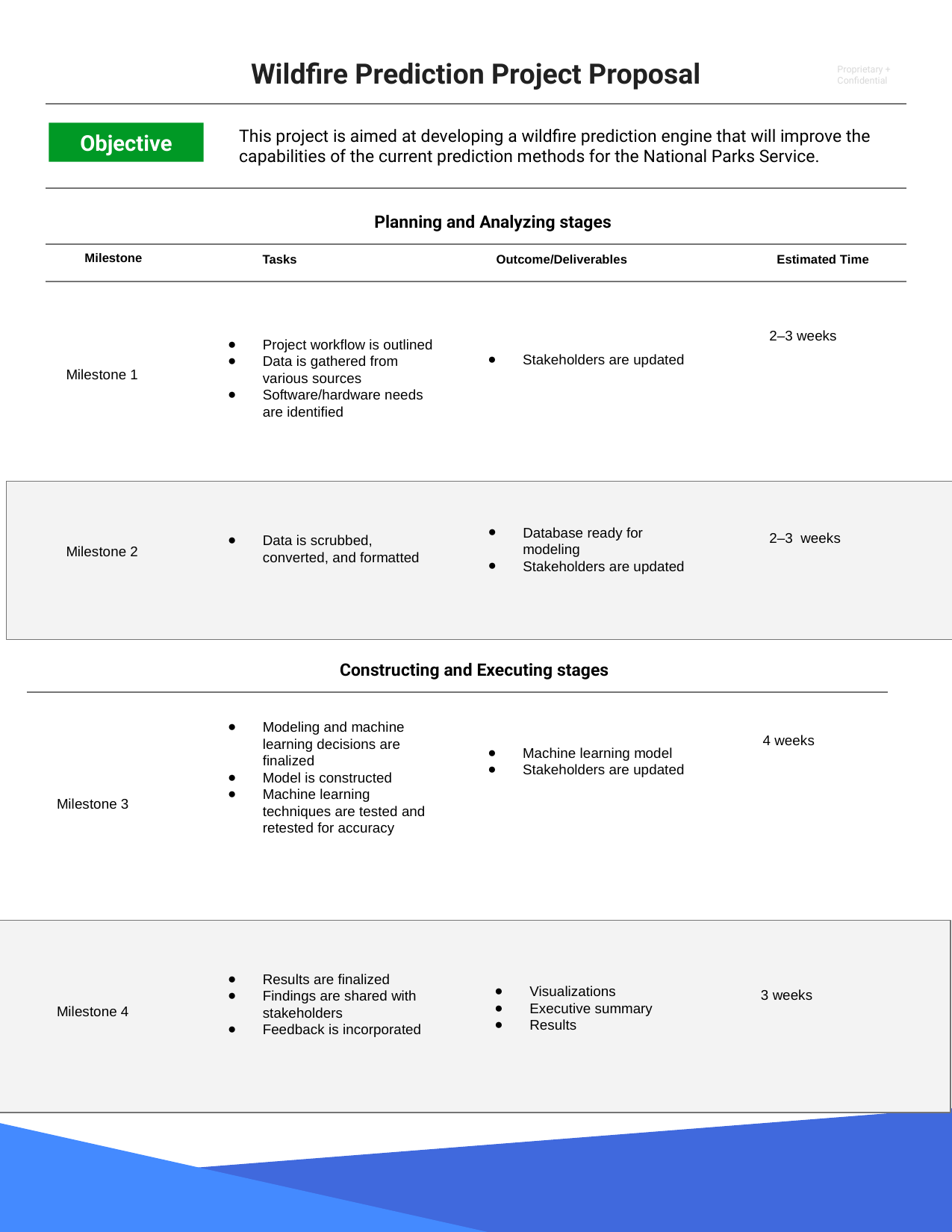

# Wildfire Prediction Project Proposal
This project is aimed at developing a wildfire prediction engine that will improve the capabilities of the current prediction methods for the National Parks Service.

Objective
Planning and Analyzing stages
Milestone
Tasks
Outcome/Deliverables
Estimated Time

2–3 weeks

Stakeholders are updated
Project workflow is outlined
Data is gathered from various sources
Software/hardware needs are identified
Milestone 1

Database ready for modeling
Stakeholders are updated
Data is scrubbed, converted, and formatted
2–3  weeks
Milestone 2
Constructing and Executing stages

Modeling and machine learning decisions are finalized
Model is constructed
Machine learning techniques are tested and retested for accuracy
4 weeks
Machine learning model
Stakeholders are updated
Milestone 3

Results are finalized
Findings are shared with stakeholders
Feedback is incorporated
Visualizations
Executive summary
Results
 3 weeks
Milestone 4